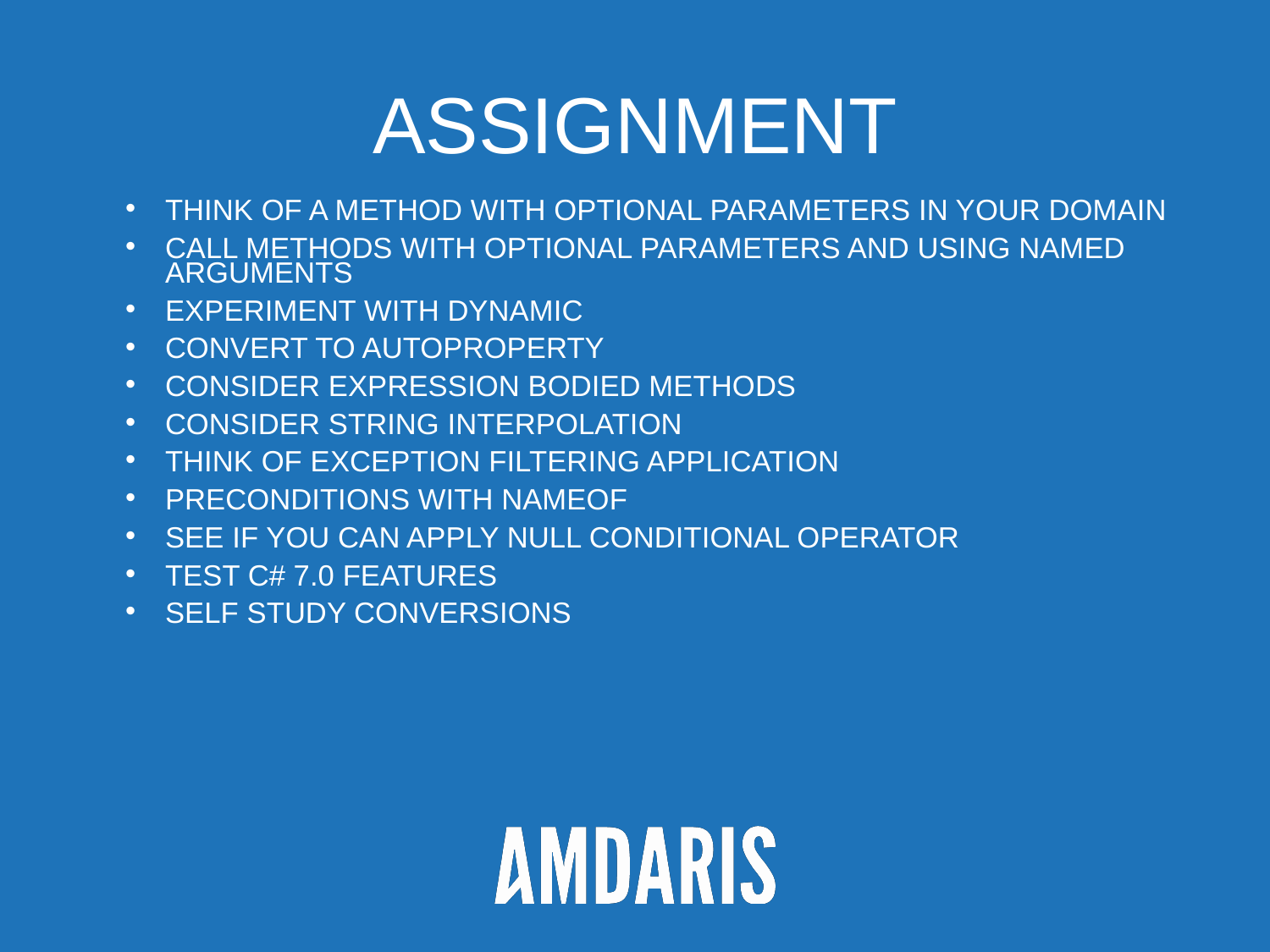

# ASSIGNMENT
THINK OF A METHOD WITH OPTIONAL PARAMETERS IN YOUR DOMAIN
CALL METHODS WITH OPTIONAL PARAMETERS AND USING NAMED ARGUMENTS
EXPERIMENT WITH DYNAMIC
CONVERT TO AUTOPROPERTY
CONSIDER EXPRESSION BODIED METHODS
CONSIDER STRING INTERPOLATION
THINK OF EXCEPTION FILTERING APPLICATION
PRECONDITIONS WITH NAMEOF
SEE IF YOU CAN APPLY NULL CONDITIONAL OPERATOR
TEST C# 7.0 FEATURES
SELF STUDY CONVERSIONS